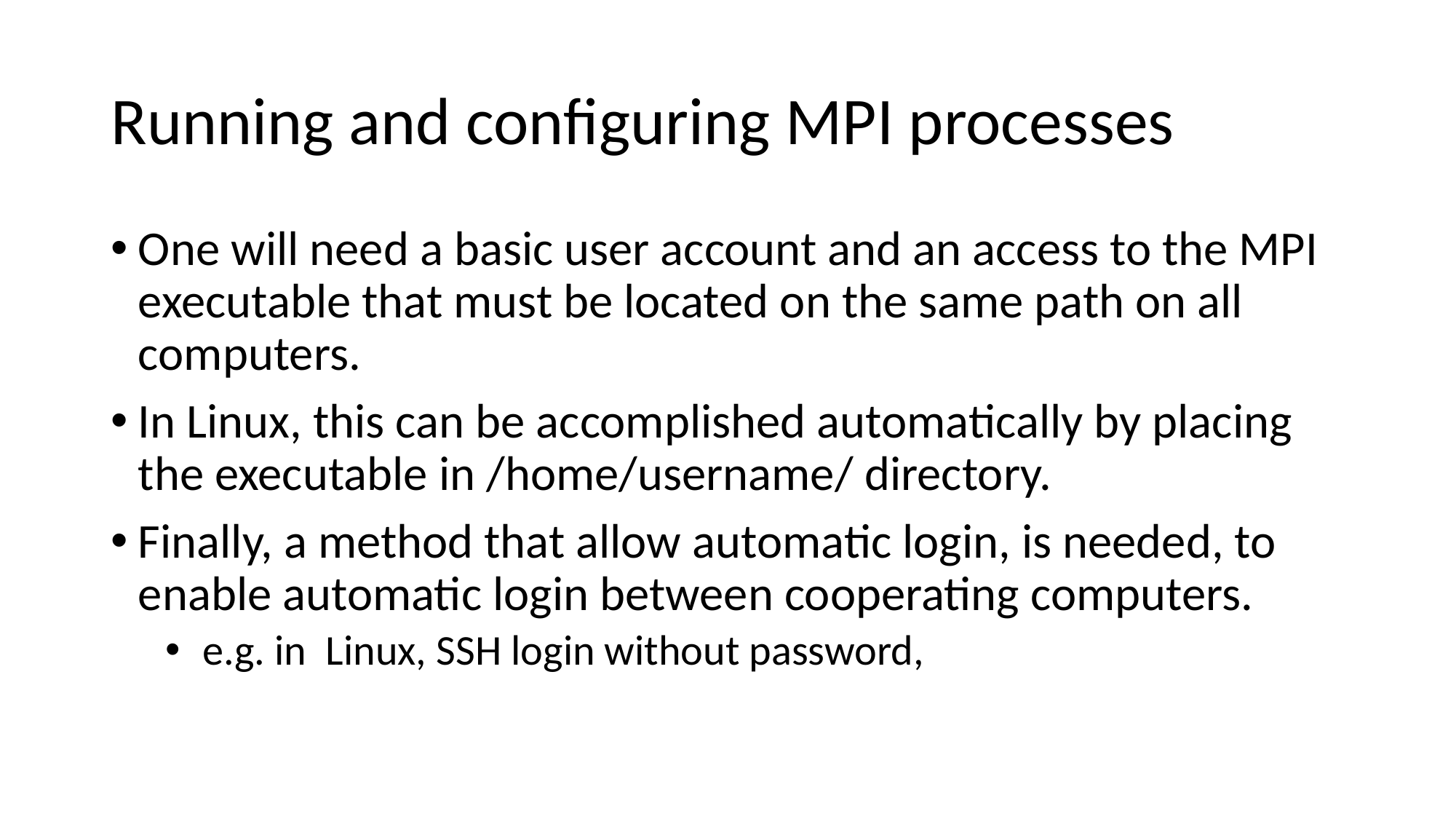

# Running and configuring MPI processes
One will need a basic user account and an access to the MPI executable that must be located on the same path on all computers.
In Linux, this can be accomplished automatically by placing the executable in /home/username/ directory.
Finally, a method that allow automatic login, is needed, to enable automatic login between cooperating computers.
 e.g. in  Linux, SSH login without password,